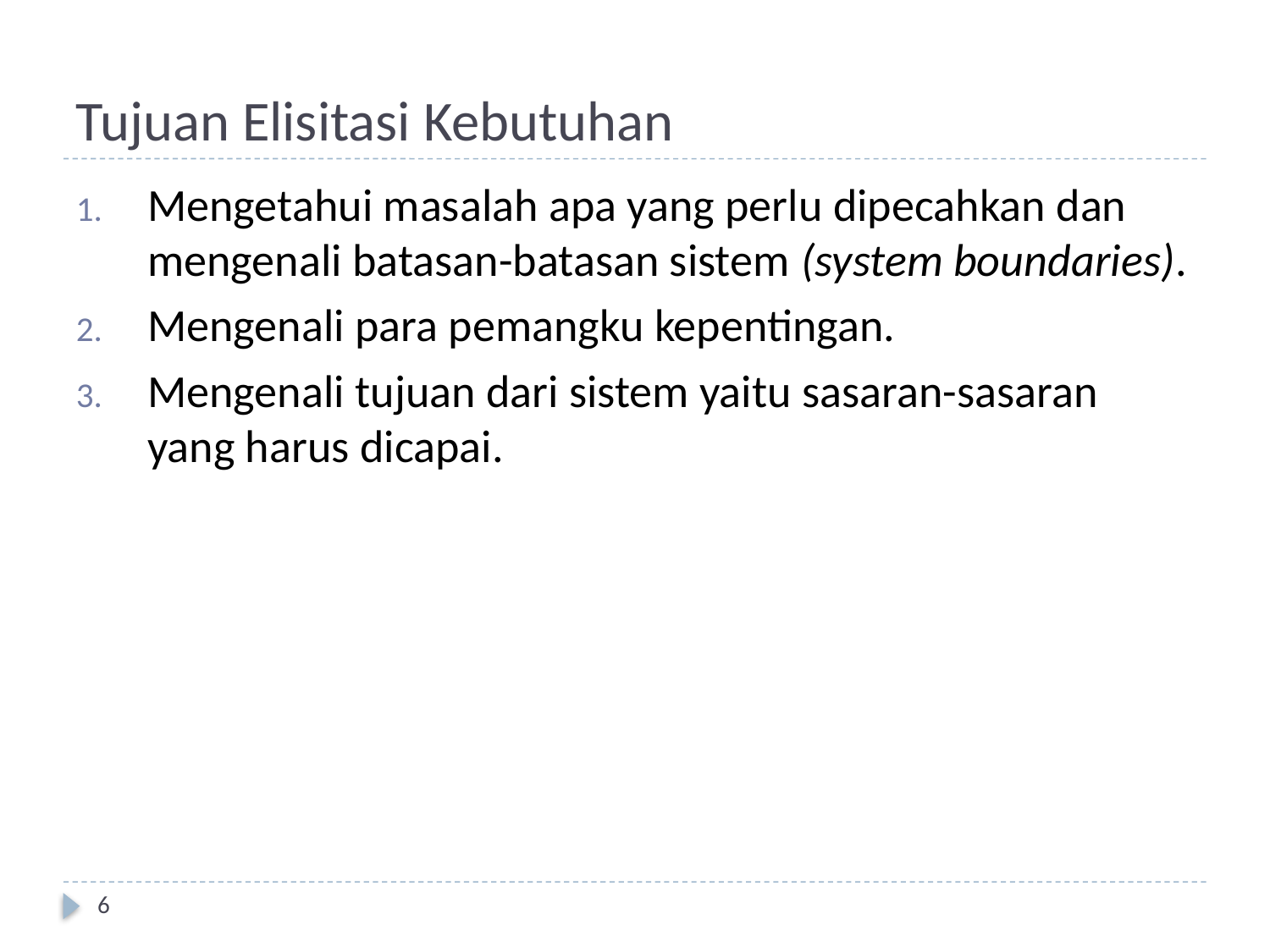

# Tujuan Elisitasi Kebutuhan
Mengetahui masalah apa yang perlu dipecahkan dan mengenali batasan-batasan sistem (system boundaries).
Mengenali para pemangku kepentingan.
Mengenali tujuan dari sistem yaitu sasaran-sasaran yang harus dicapai.
6